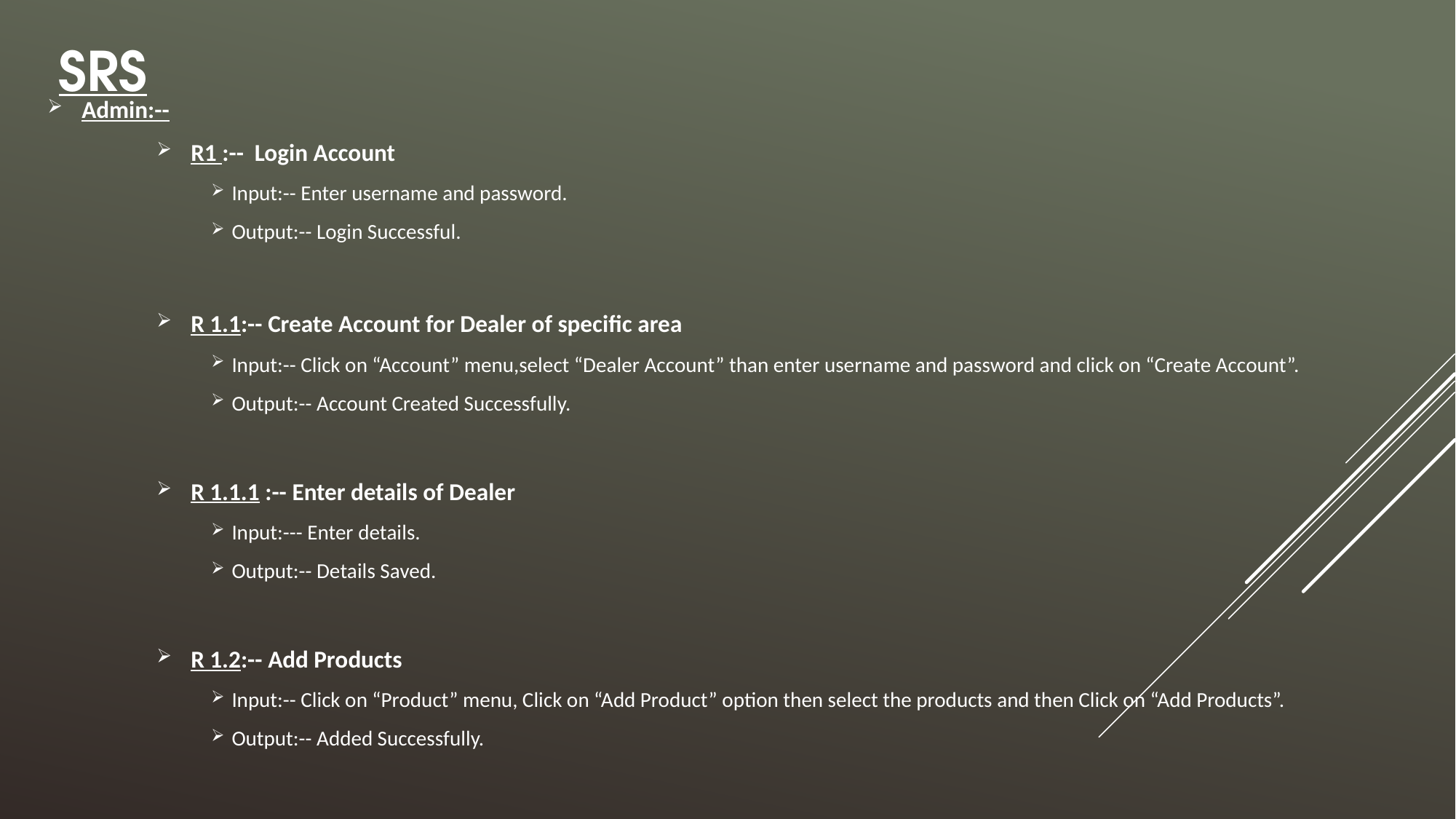

# SRS
Admin:--
R1 :--  Login Account
Input:-- Enter username and password.
Output:-- Login Successful.

R 1.1:-- Create Account for Dealer of specific area
Input:-- Click on “Account” menu,select “Dealer Account” than enter username and password and click on “Create Account”.
Output:-- Account Created Successfully.

R 1.1.1 :-- Enter details of Dealer
Input:--- Enter details.
Output:-- Details Saved.

R 1.2:-- Add Products
Input:-- Click on “Product” menu, Click on “Add Product” option then select the products and then Click on “Add Products”.
Output:-- Added Successfully.